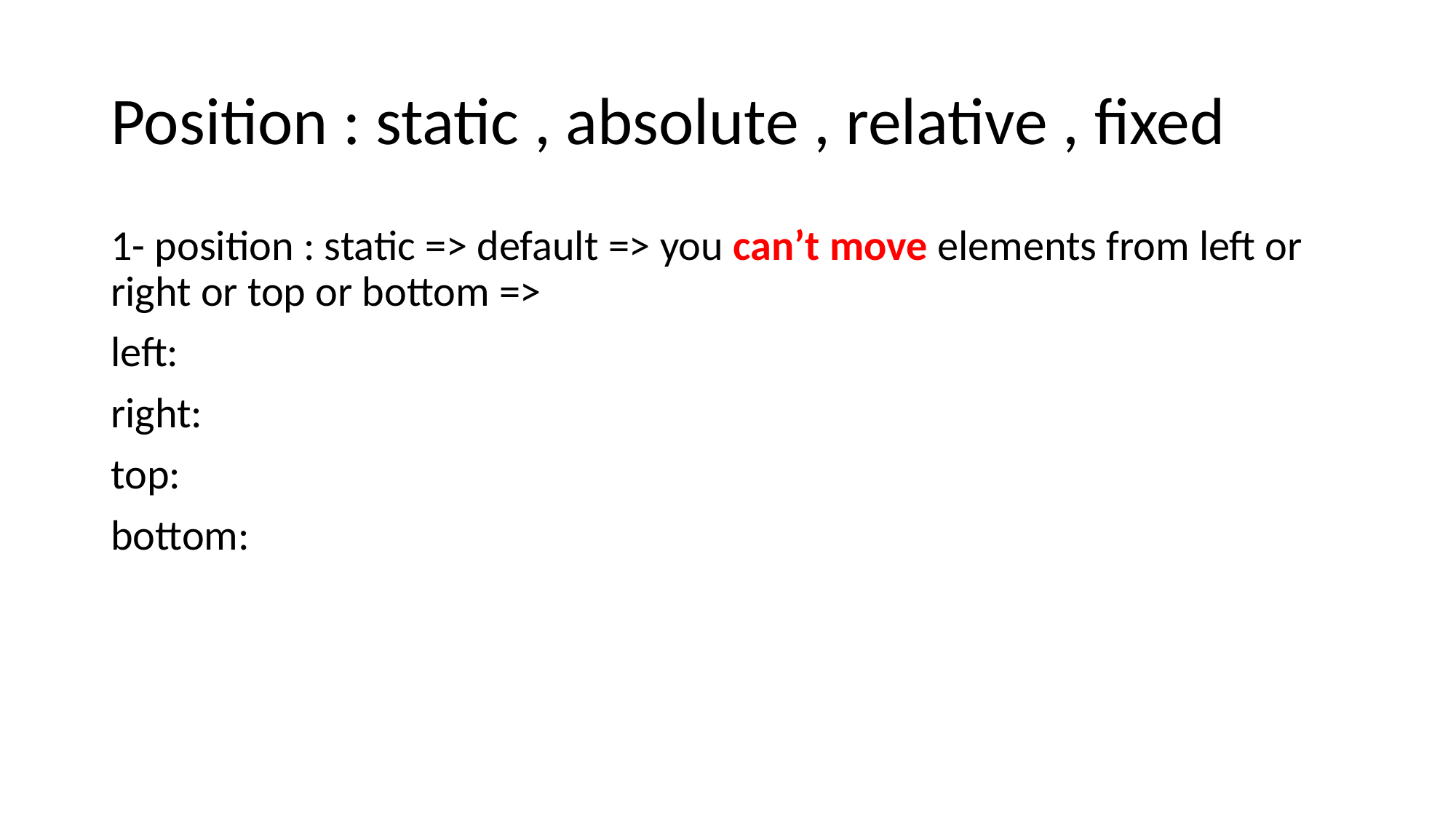

# Position : static , absolute , relative , fixed
1- position : static => default => you can’t move elements from left or right or top or bottom =>
left:
right:
top:
bottom: